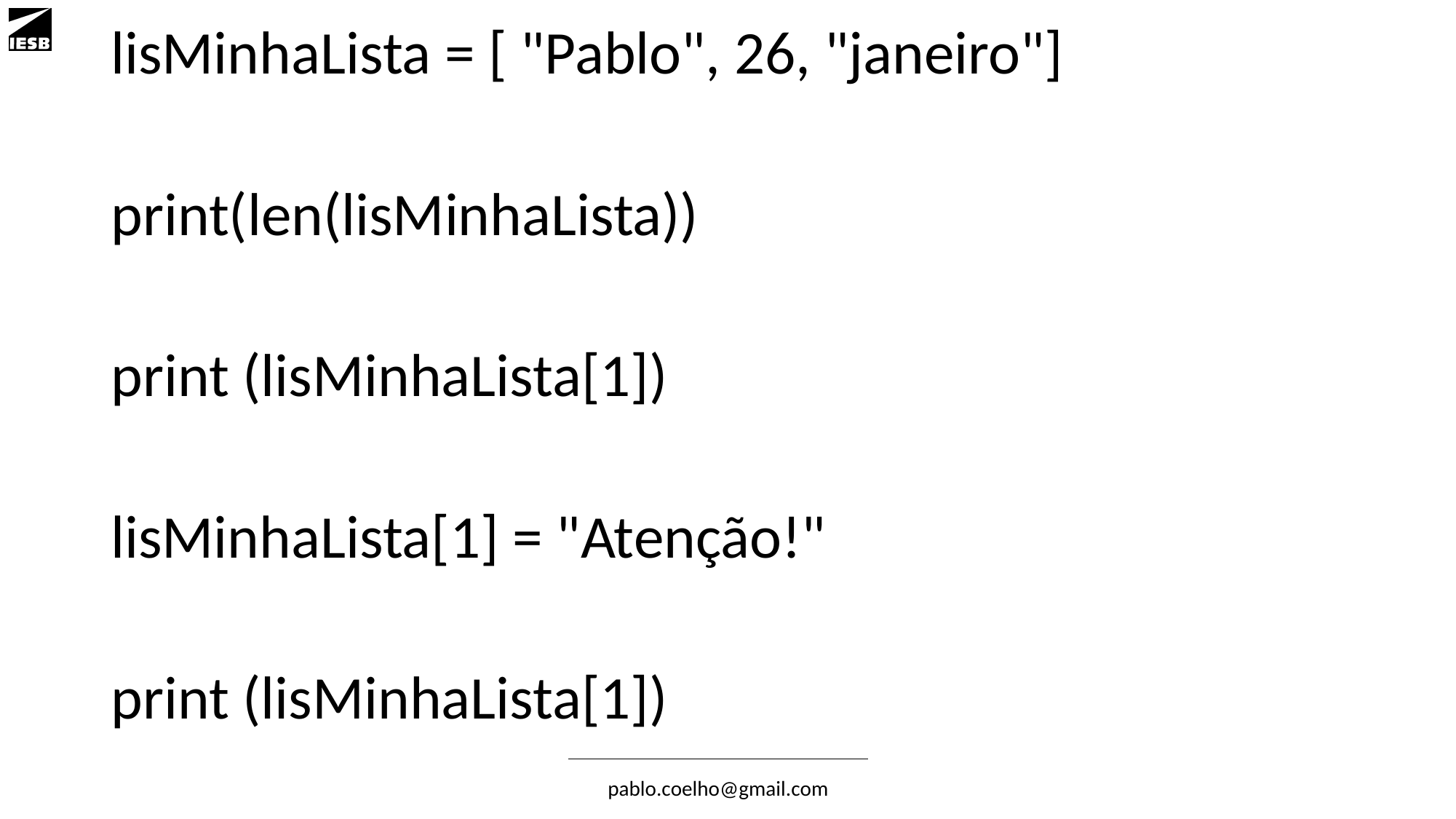

lisMinhaLista = [ "Pablo", 26, "janeiro"]

print(len(lisMinhaLista))

print (lisMinhaLista[1])

lisMinhaLista[1] = "Atenção!"

print (lisMinhaLista[1])